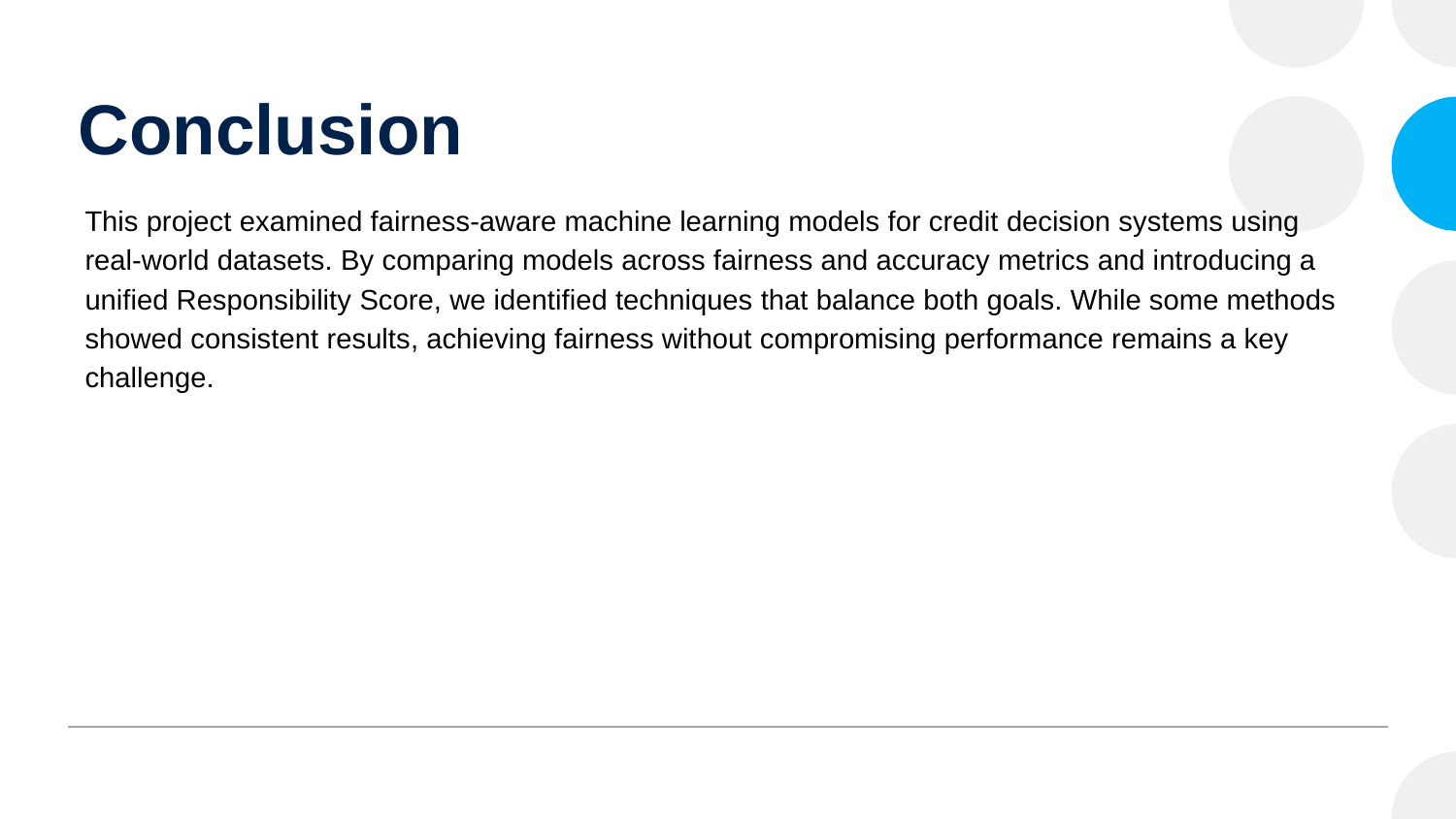

# Conclusion
This project examined fairness-aware machine learning models for credit decision systems using real-world datasets. By comparing models across fairness and accuracy metrics and introducing a unified Responsibility Score, we identified techniques that balance both goals. While some methods showed consistent results, achieving fairness without compromising performance remains a key challenge.